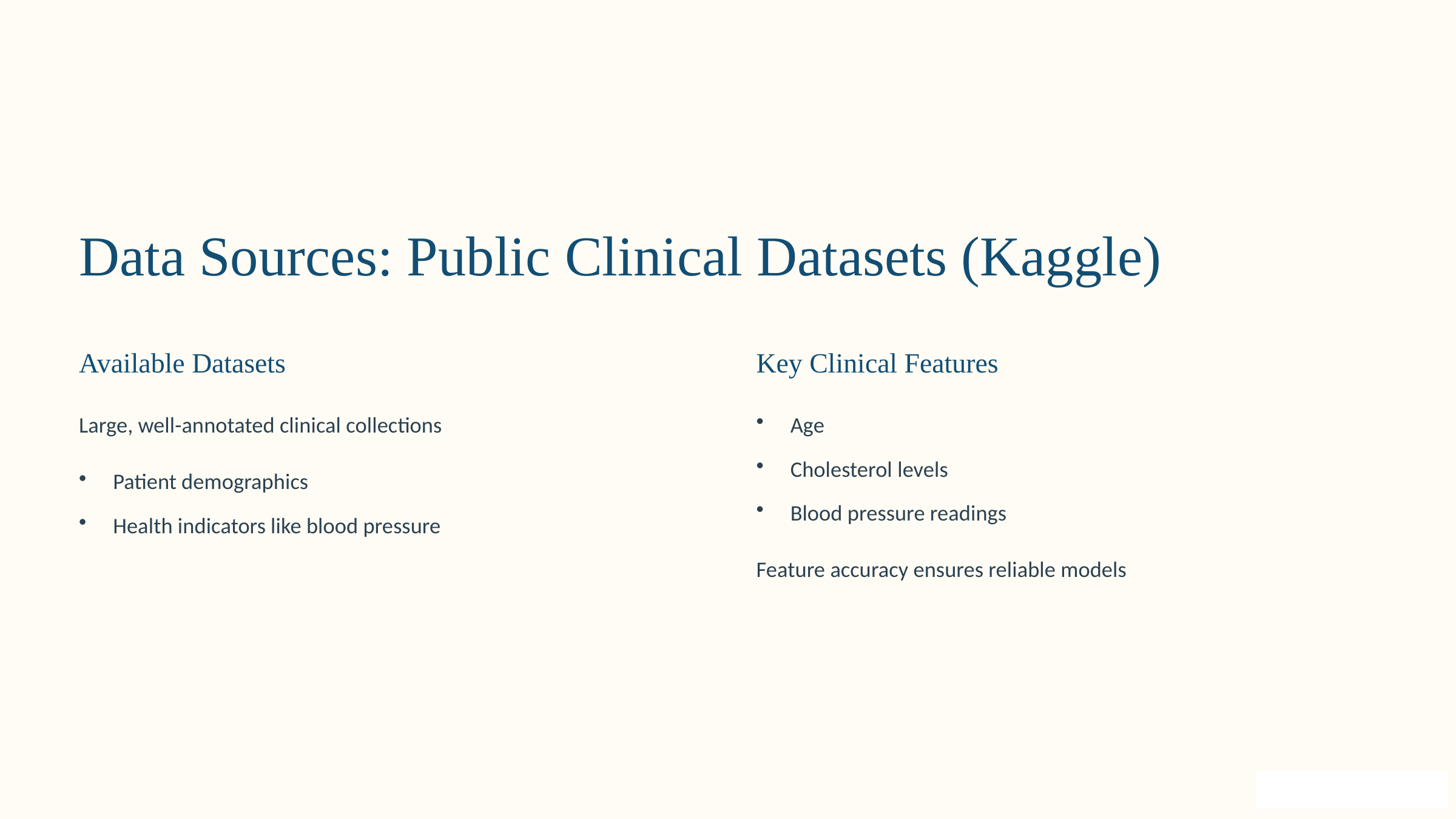

Data Sources: Public Clinical Datasets (Kaggle)
Available Datasets
Key Clinical Features
Large, well-annotated clinical collections
Age
Cholesterol levels
Patient demographics
Blood pressure readings
Health indicators like blood pressure
Feature accuracy ensures reliable models